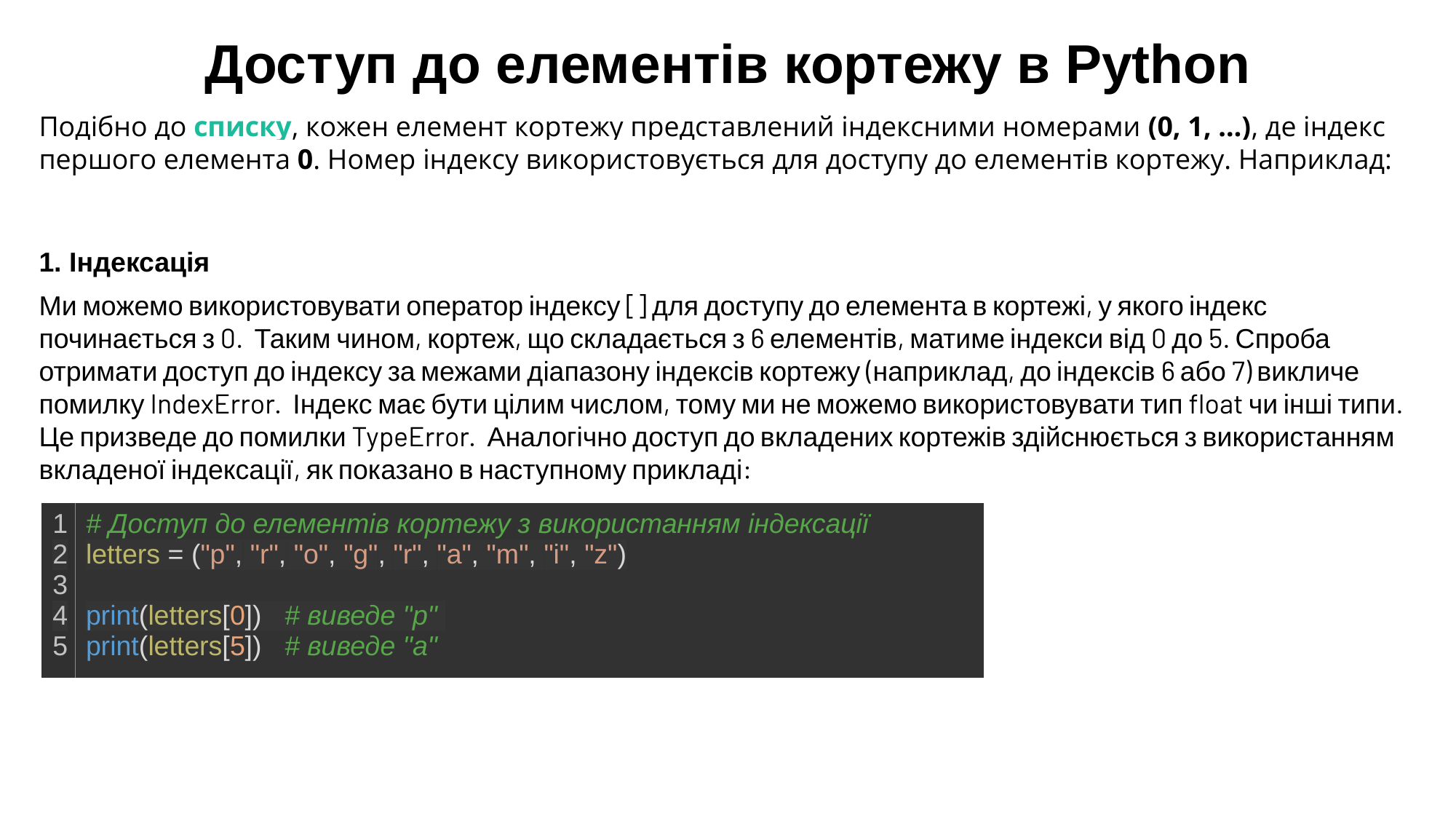

Доступ до елементів кортежу в Python
Подібно до списку, кожен елемент кортежу представлений індексними номерами (0, 1, …), де індекс першого елемента 0. Номер індексу використовується для доступу до елементів кортежу. Наприклад:
1. Індексація
Ми можемо використовувати оператор індексу [] для доступу до елемента в кортежі, у якого індекс починається з 0.  Таким чином, кортеж, що складається з 6 елементів, матиме індекси від 0 до 5. Спроба отримати доступ до індексу за межами діапазону індексів кортежу (наприклад, до індексів 6 або 7) викличе помилку IndexError.  Індекс має бути цілим числом, тому ми не можемо використовувати тип float чи інші типи. Це призведе до помилки TypeError.  Аналогічно доступ до вкладених кортежів здійснюється з використанням вкладеної індексації, як показано в наступному прикладі:
| 1 2 3 4 5 | # Доступ до елементів кортежу з використанням індексації letters = ("p", "r", "o", "g", "r", "a", "m", "i", "z")   print(letters[0])   # виведе "p" print(letters[5])   # виведе "a" |
| --- | --- |